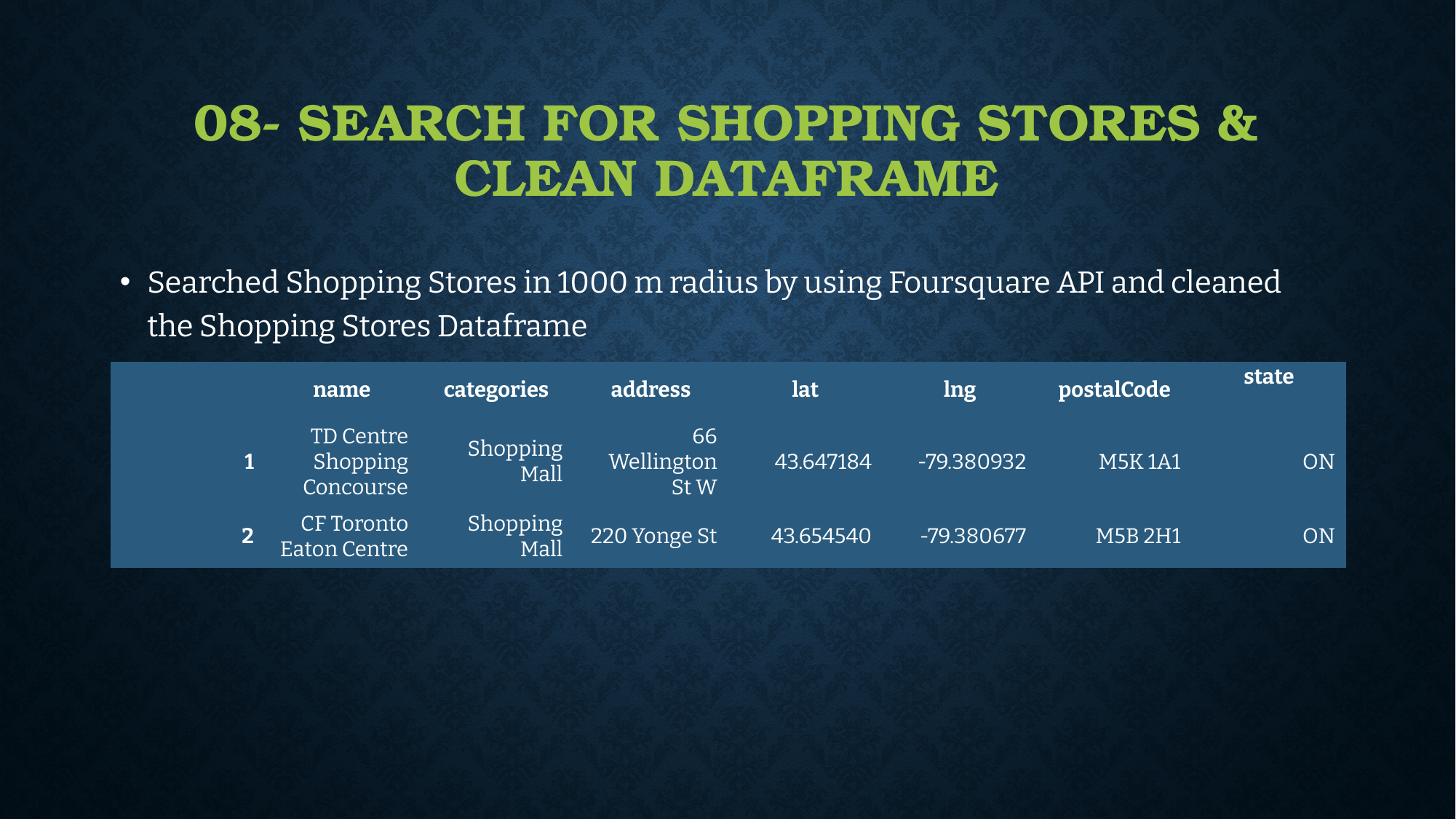

# 08- Search for Shopping Stores & clean dataframe
Searched Shopping Stores in 1000 m radius by using Foursquare API and cleaned the Shopping Stores Dataframe

|  | name | categories | address | lat | lng | postalCode | state |
| --- | --- | --- | --- | --- | --- | --- | --- |
| 1 | TD Centre Shopping Concourse | Shopping Mall | 66 Wellington St W | 43.647184 | -79.380932 | M5K 1A1 | ON |
| 2 | CF Toronto Eaton Centre | Shopping Mall | 220 Yonge St | 43.654540 | -79.380677 | M5B 2H1 | ON |